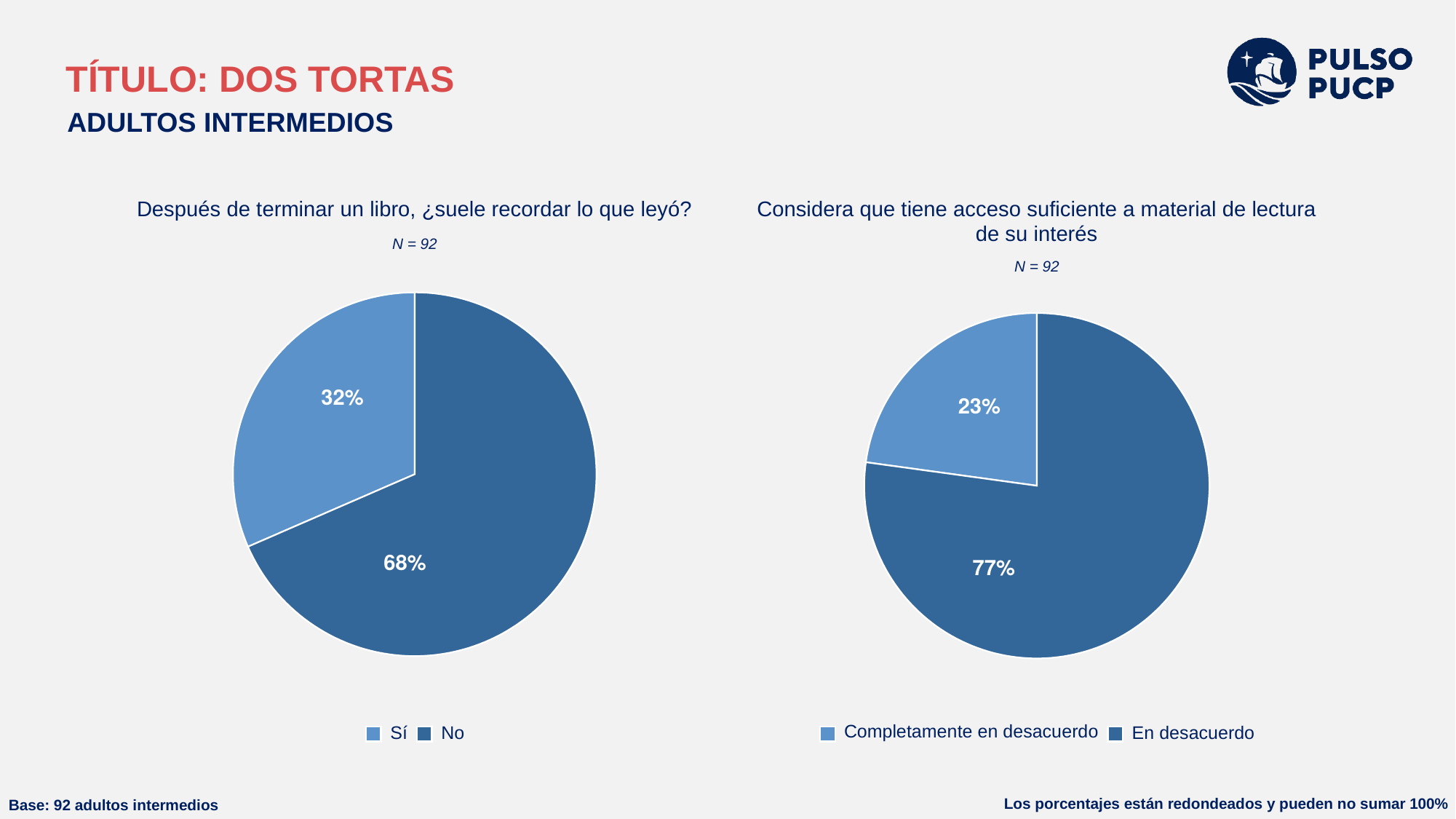

# TÍTULO: DOS TORTAS
ADULTOS INTERMEDIOS

Después de terminar un libro, ¿suele recordar lo que leyó?
N = 92

32%
68%

Sí
No

Considera que tiene acceso suficiente a material de lectura
de su interés
N = 92

23%
77%
Completamente en desacuerdo

En desacuerdo
Los porcentajes están redondeados y pueden no sumar 100%
Base: 92 adultos intermedios